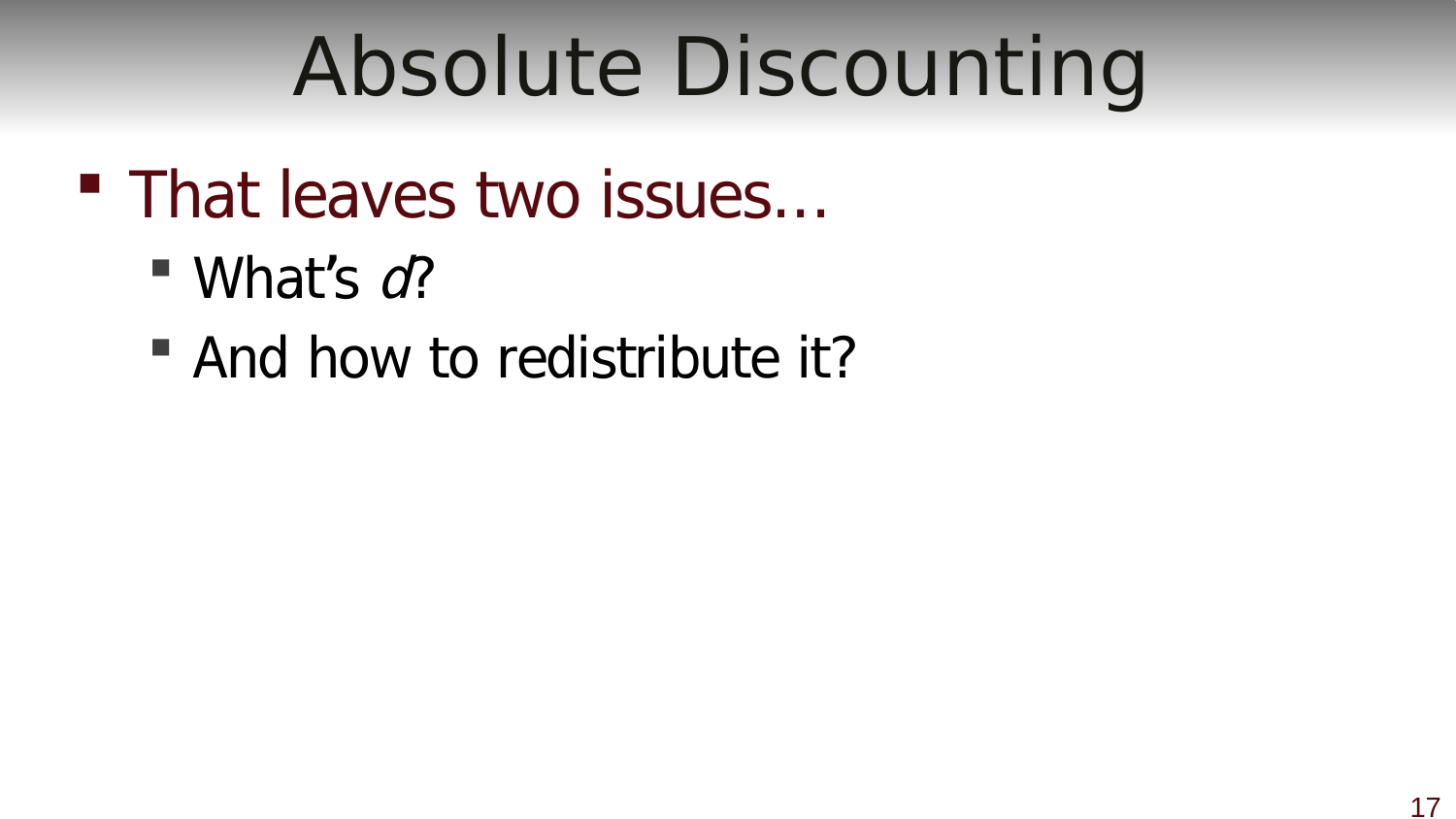

# Absolute Discounting
That leaves two issues...
What’s d?
And how to redistribute it?

17